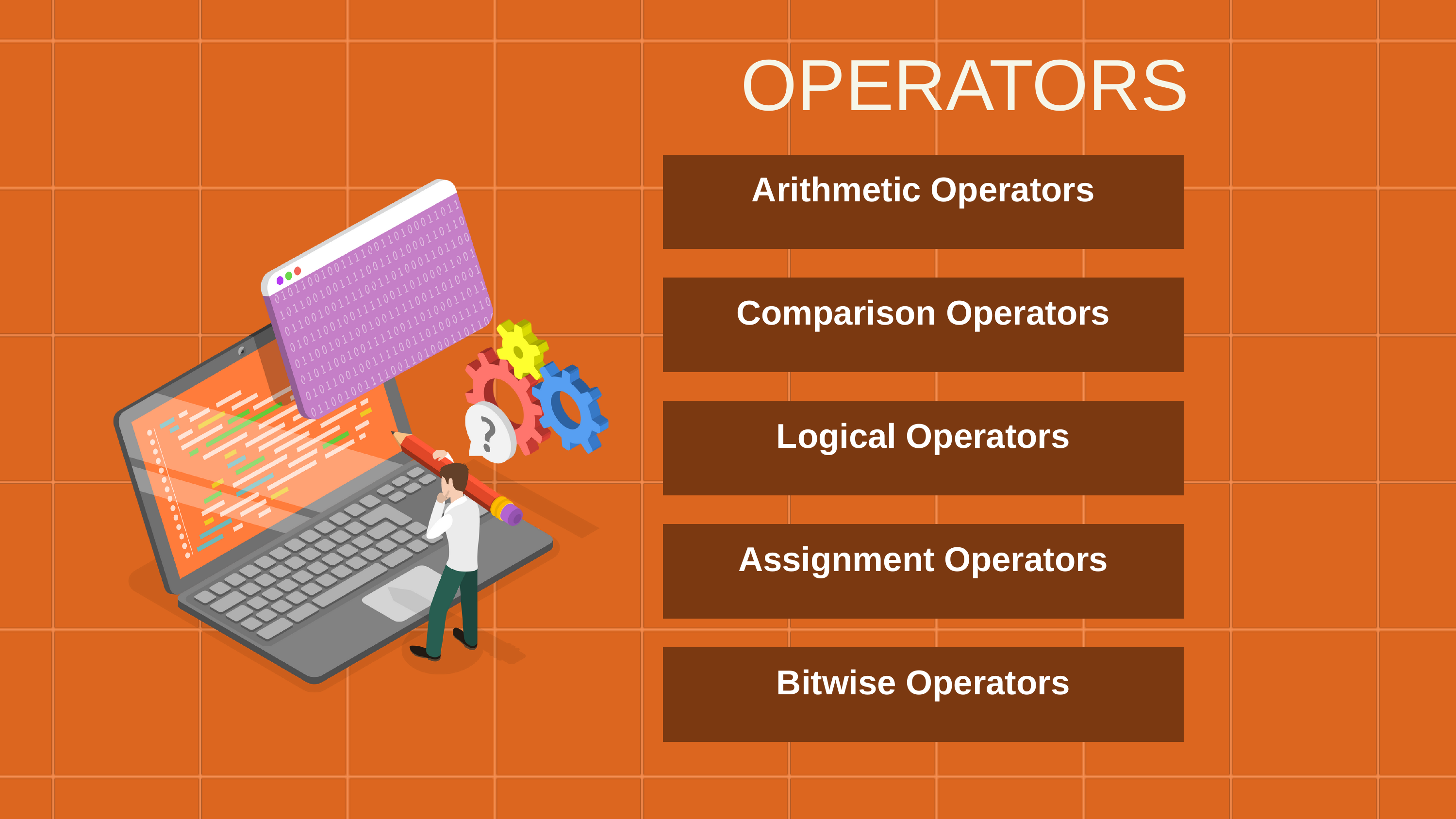

OPERATORS

Arithmetic Operators

Comparison Operators

Logical Operators

Assignment Operators

Bitwise Operators